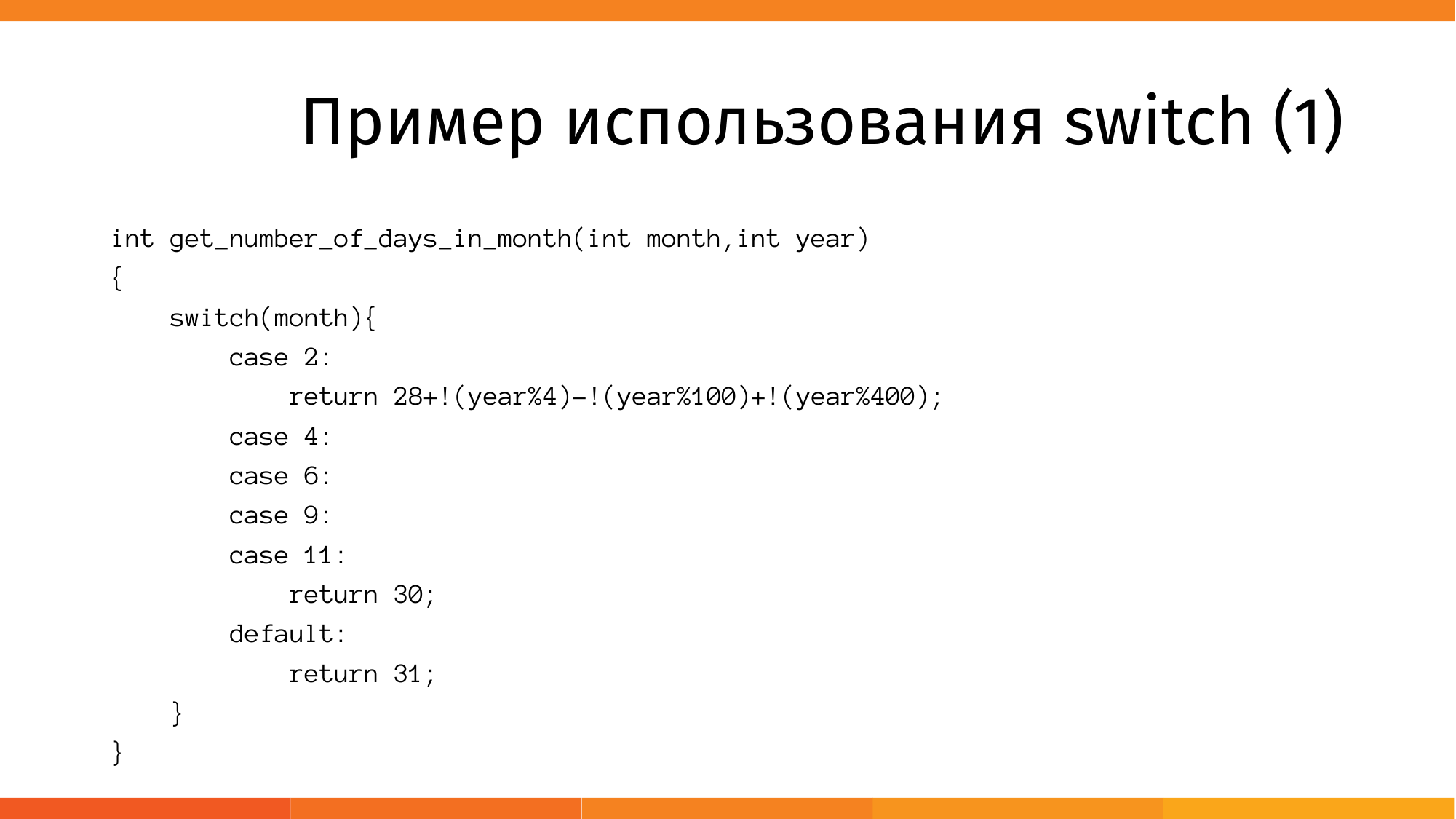

# Пример использования switch (1)
int get_number_of_days_in_month(int month,int year)
{
    switch(month){
        case 2:
            return 28+!(year%4)-!(year%100)+!(year%400);
        case 4:
        case 6:
        case 9:
        case 11:
            return 30;
        default:
            return 31;
    }
}